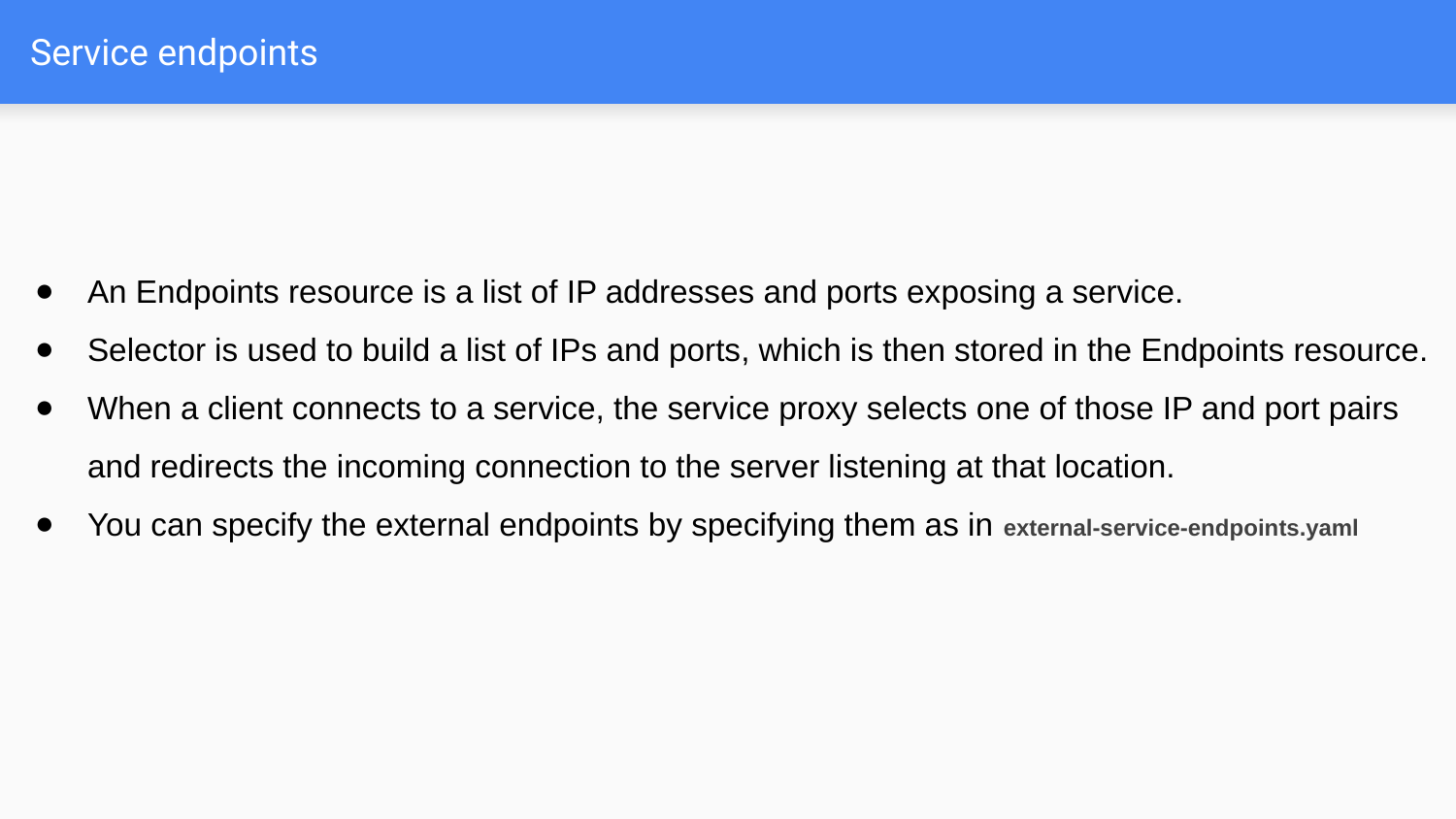

# Service endpoints
An Endpoints resource is a list of IP addresses and ports exposing a service.
Selector is used to build a list of IPs and ports, which is then stored in the Endpoints resource.
When a client connects to a service, the service proxy selects one of those IP and port pairs and redirects the incoming connection to the server listening at that location.
You can specify the external endpoints by specifying them as in external-service-endpoints.yaml